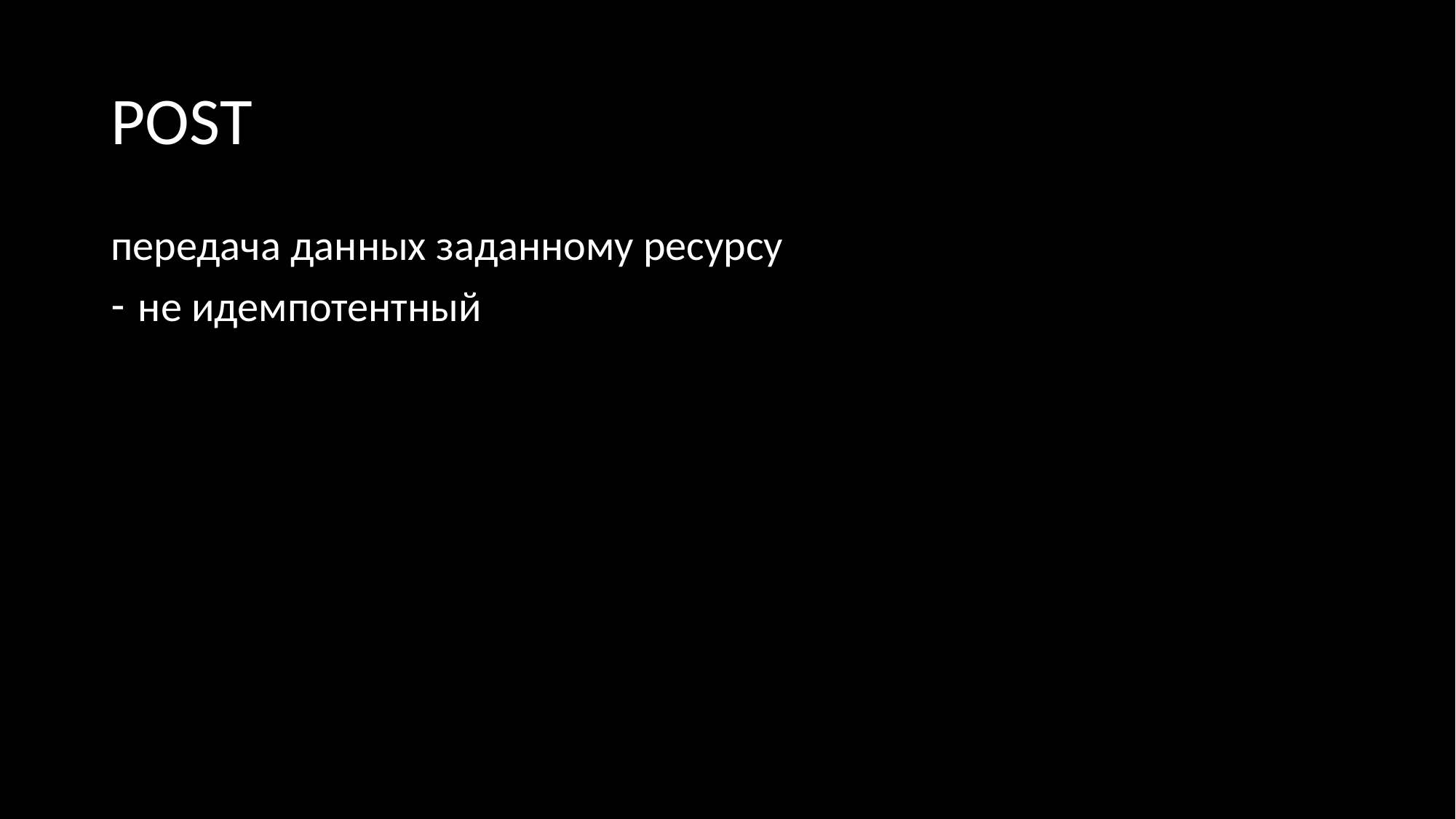

# POST
передача данных заданному ресурсу
не идемпотентный